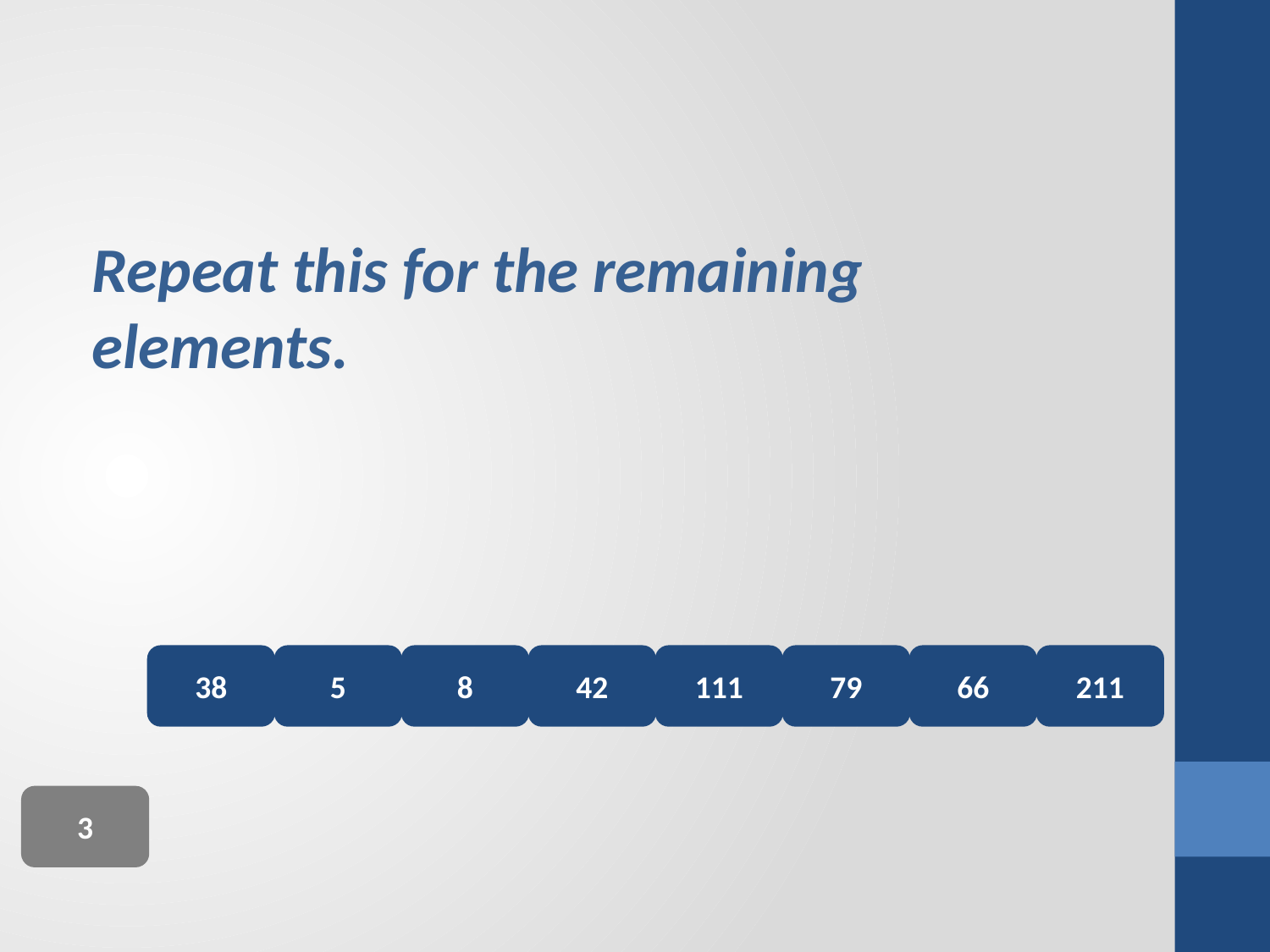

Repeat this for the remaining elements.
38
5
8
42
111
79
66
211
3